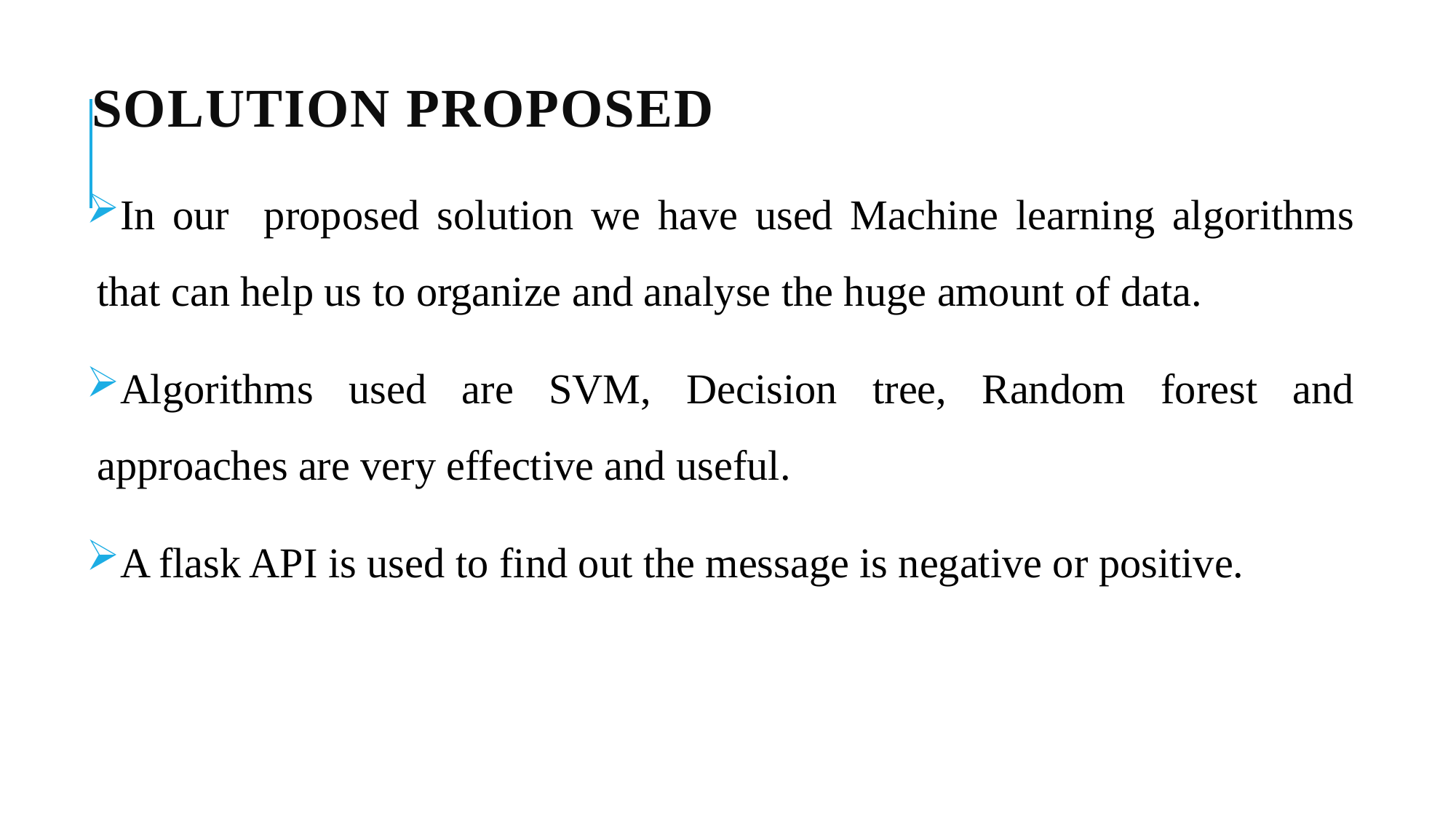

# SOLUTION PROPOSED
In our  proposed solution we have used Machine learning algorithms that can help us to organize and analyse the huge amount of data.
Algorithms used are SVM, Decision tree, Random forest and approaches are very effective and useful.
A flask API is used to find out the message is negative or positive.